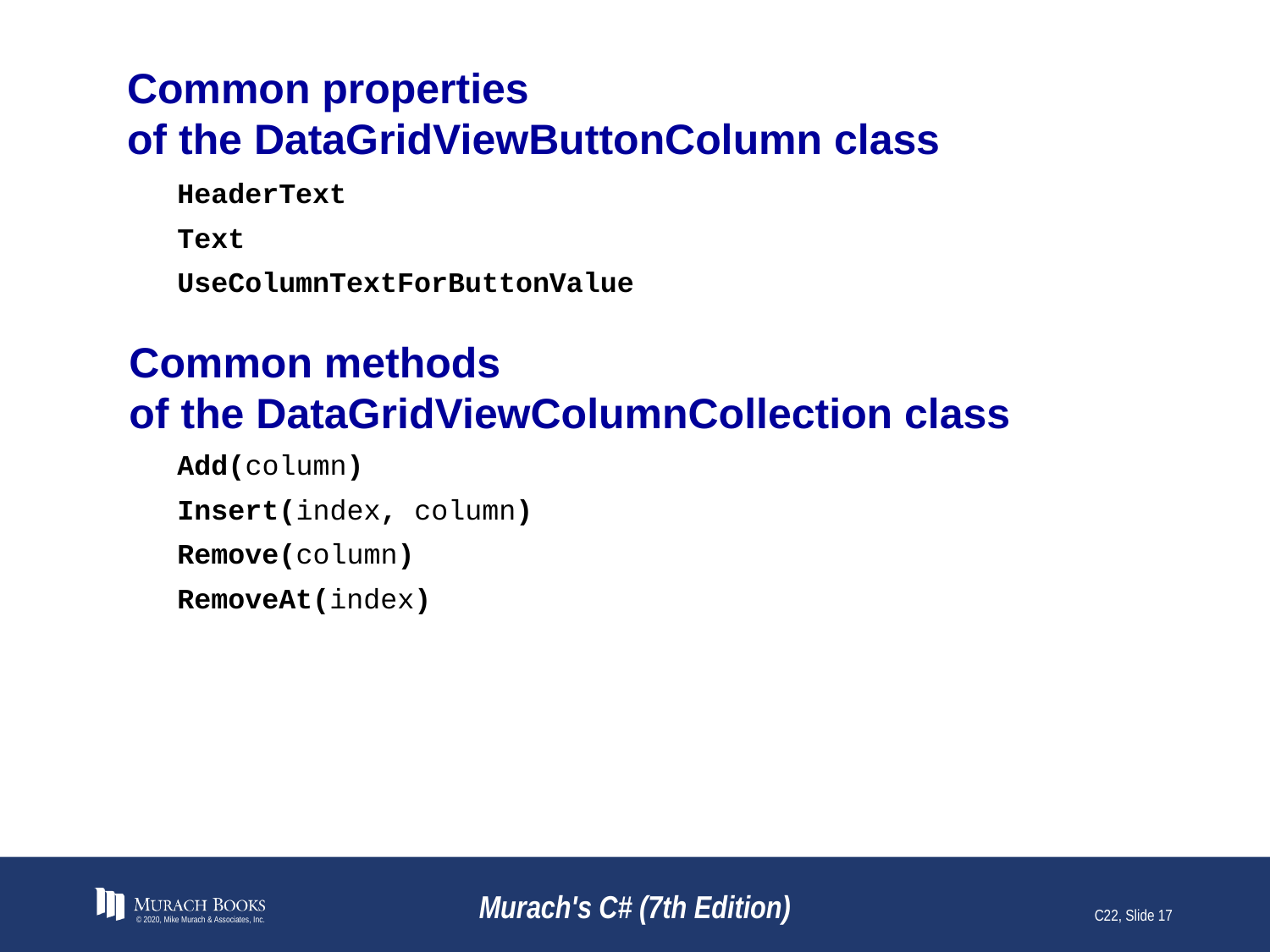

# Common properties of the DataGridViewButtonColumn class
HeaderText
Text
UseColumnTextForButtonValue
Common methods
of the DataGridViewColumnCollection class
Add(column)
Insert(index, column)
Remove(column)
RemoveAt(index)

© 2020, Mike Murach & Associates, Inc.
Murach's C# (7th Edition)

C22, Slide 17